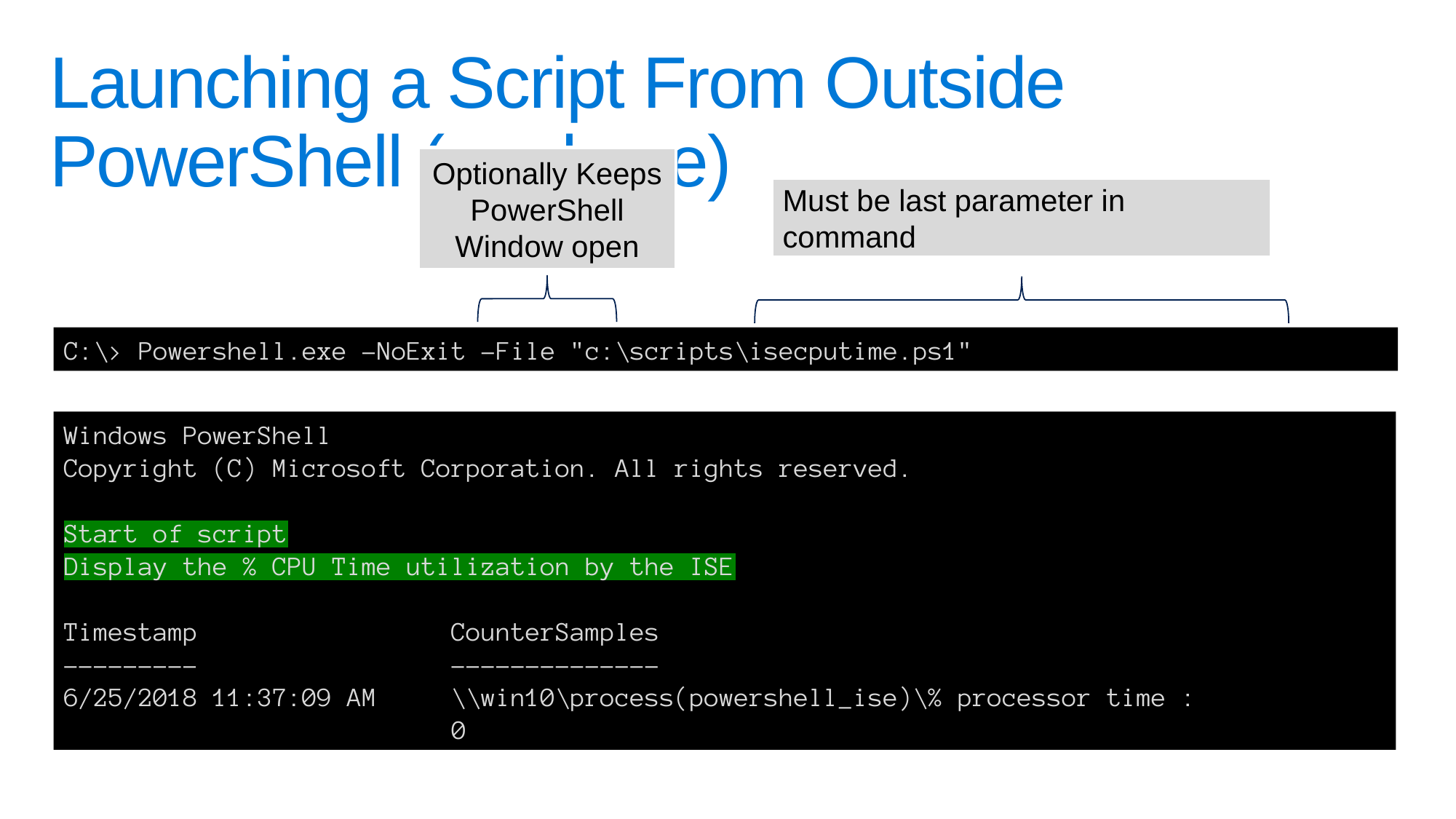

# Launching a Script From Outside PowerShell (cmd.exe)
Optionally Keeps PowerShell Window open
Must be last parameter in command

C:\> Powershell.exe -NoExit -File "c:\scripts\isecputime.ps1"
Windows PowerShell
Copyright (C) Microsoft Corporation. All rights reserved.

Start of script
Display the % CPU Time utilization by the ISE

Timestamp                 CounterSamples
---------                 --------------
6/25/2018 11:37:09 AM     \\win10\process(powershell_ise)\% processor time :
                          0